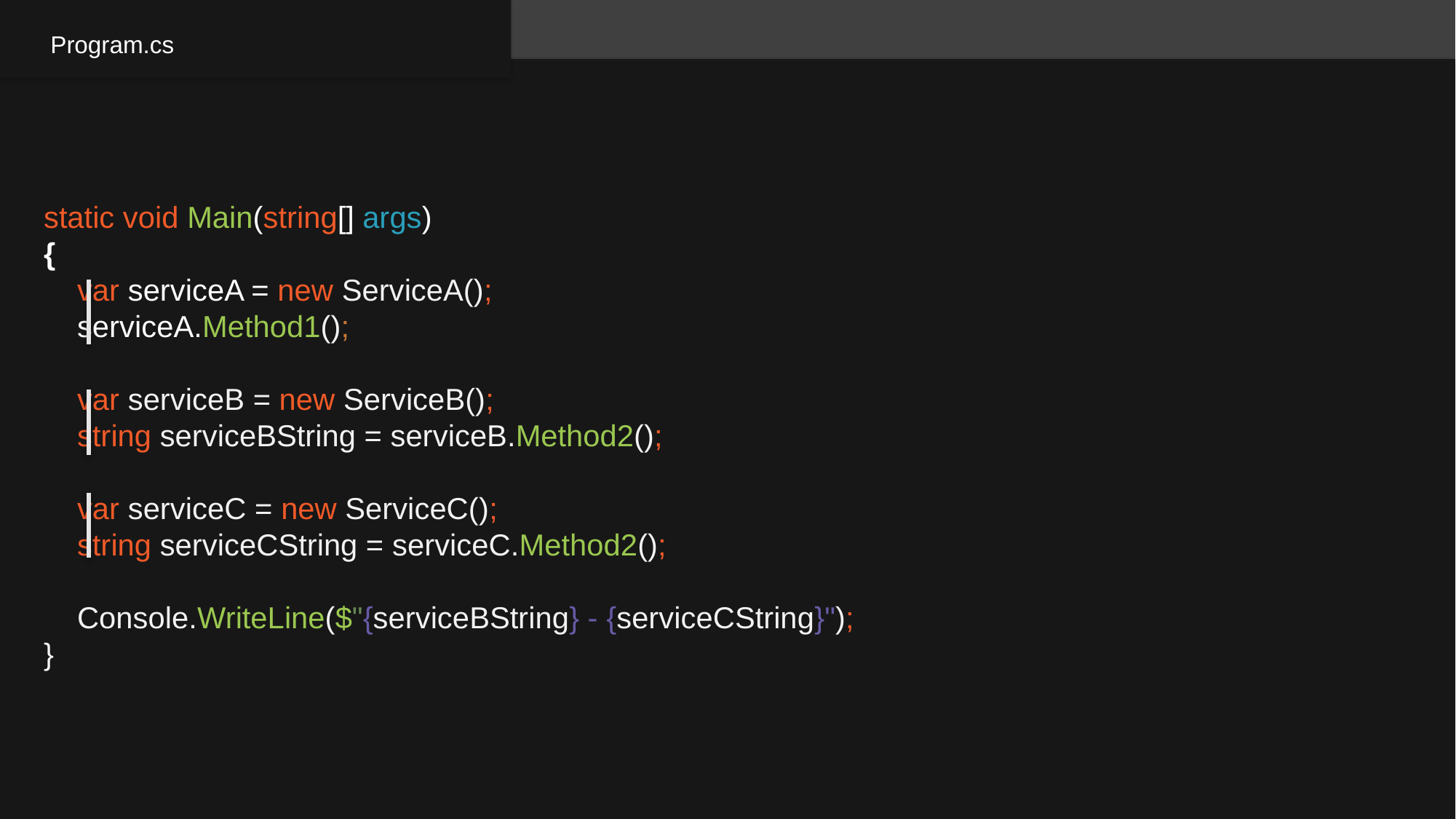

Program.cs
static void Main(string[] args)
{
    var serviceA = new ServiceA();
    serviceA.Method1();
    var serviceB = new ServiceB();
    string serviceBString = serviceB.Method2();
    var serviceC = new ServiceC();
    string serviceCString = serviceC.Method2();
    Console.WriteLine($"{serviceBString} - {serviceCString}");
}